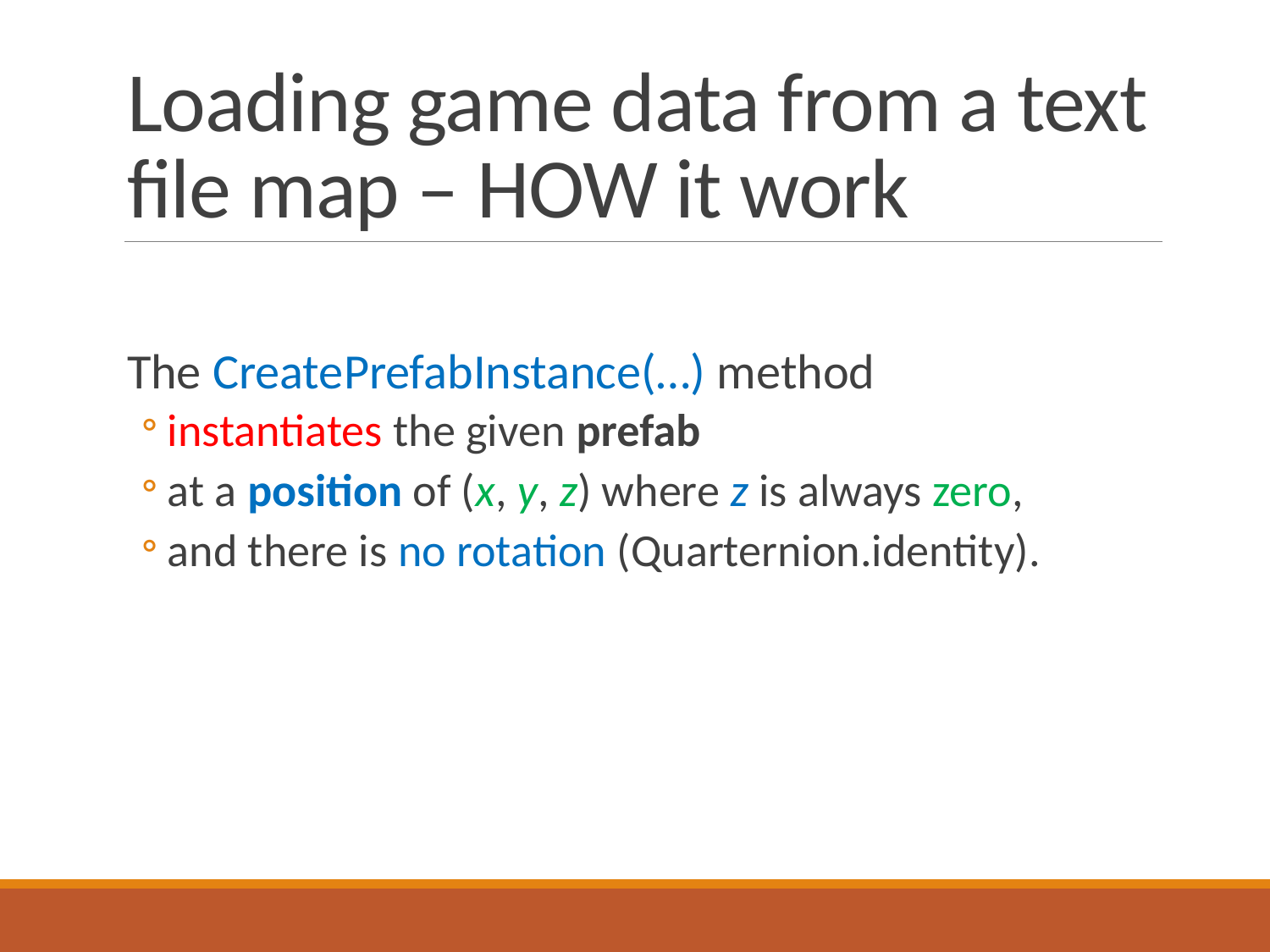

# Loading game data from a text file map – HOW it work

The CreatePrefabInstance(…) method
instantiates the given prefab
at a position of (x, y, z) where z is always zero,
and there is no rotation (Quarternion.identity).